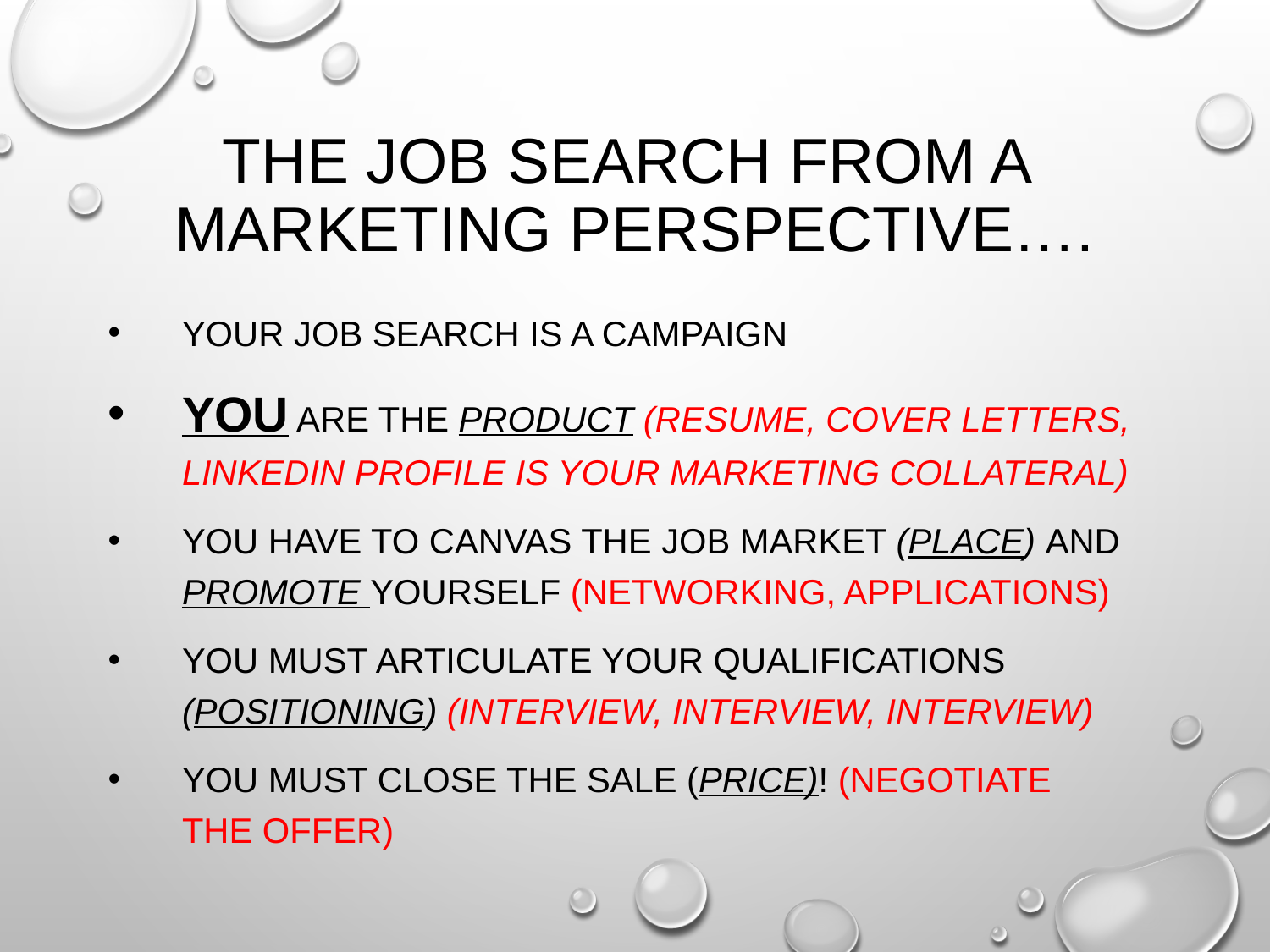

# The Job Search from a marketing perspective….
Your job search is a campaign
You are the product (resume, cover letters, linkedin profile is your marketing collateral)
You have to canvas the job market (place) and promote yourself (networking, applications)
You must articulate your qualifications (positioning) (interview, interview, interview)
You must close the sale (price)! (negotiate the offer)